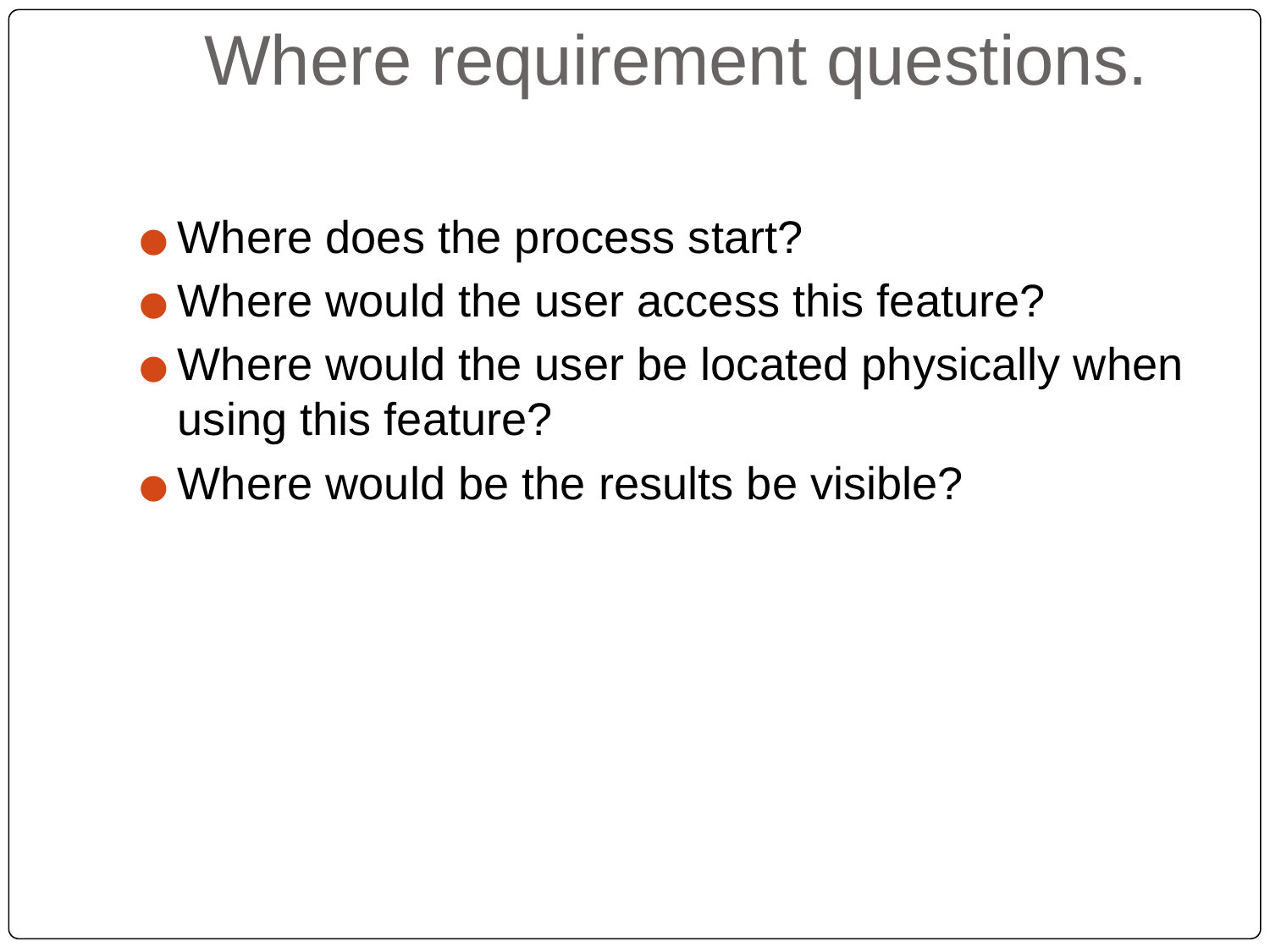

# Where requirement questions.
Where does the process start?
Where would the user access this feature?
Where would the user be located physically when using this feature?
Where would be the results be visible?